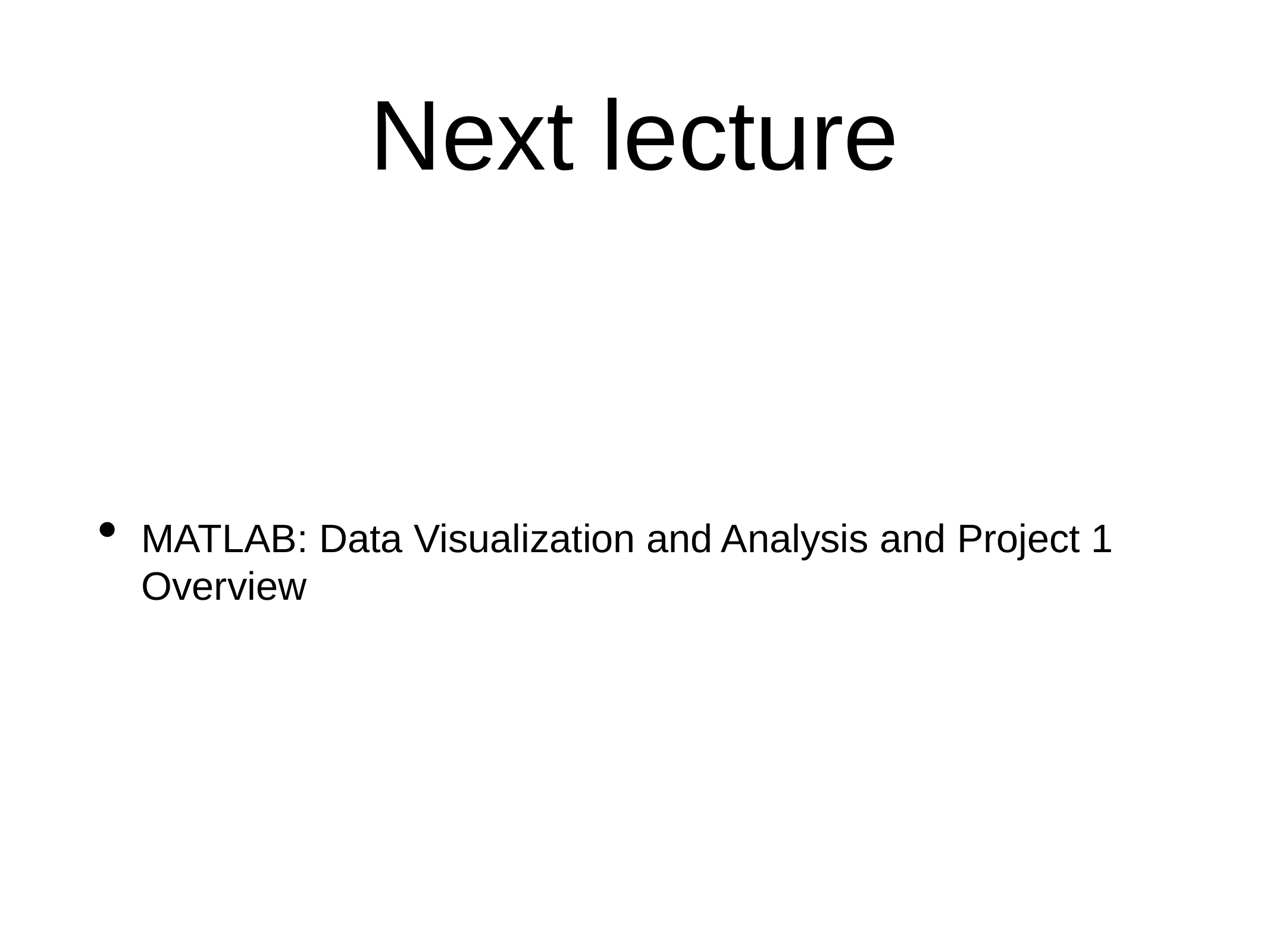

# Next lecture
MATLAB: Data Visualization and Analysis and Project 1 Overview